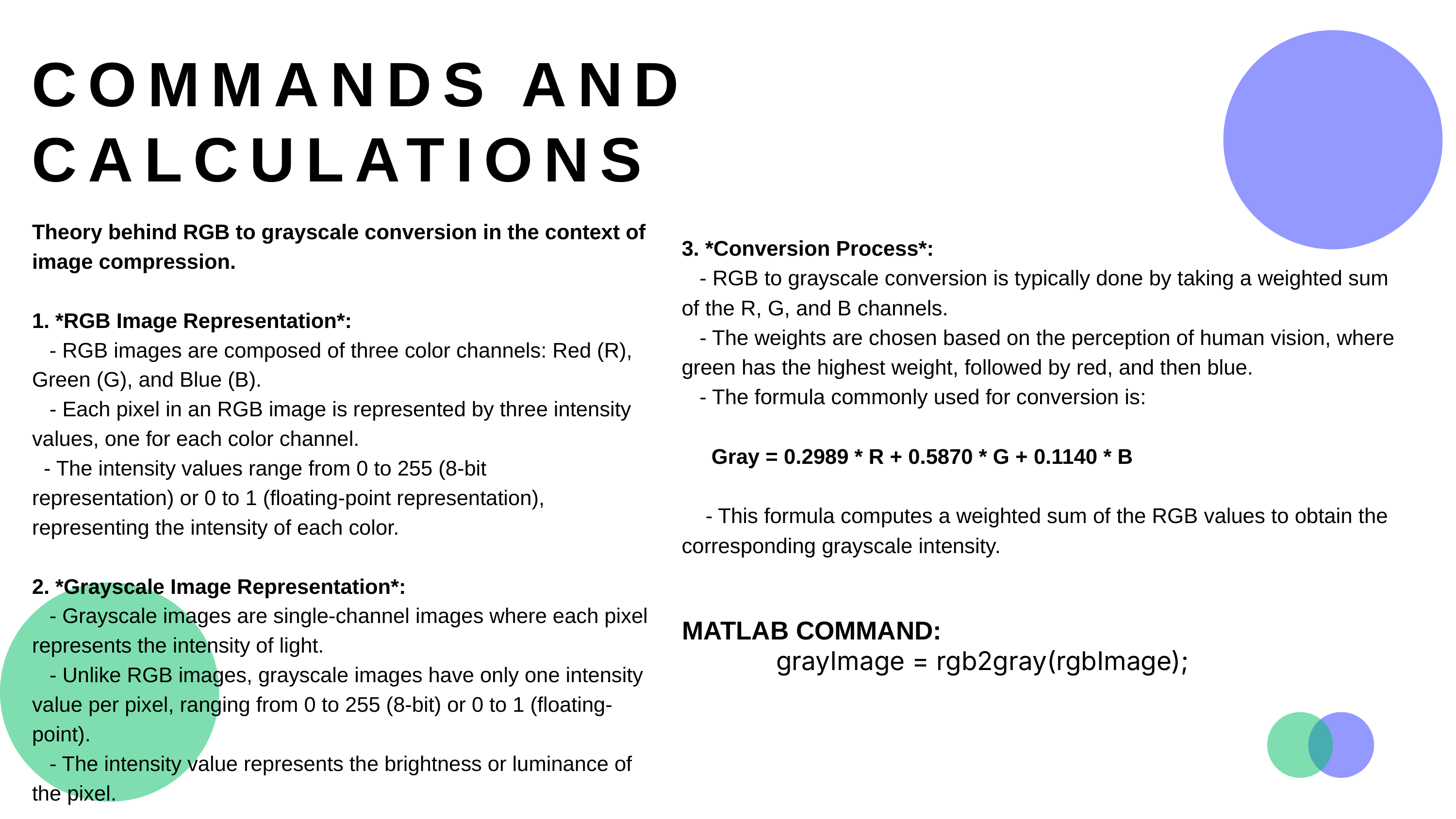

COMMANDS AND CALCULATIONS

3. *Conversion Process*:
   - RGB to grayscale conversion is typically done by taking a weighted sum of the R, G, and B channels.
   - The weights are chosen based on the perception of human vision, where green has the highest weight, followed by red, and then blue.
   - The formula commonly used for conversion is:

     Gray = 0.2989 * R + 0.5870 * G + 0.1140 * B

    - This formula computes a weighted sum of the RGB values to obtain the corresponding grayscale intensity.

Theory behind RGB to grayscale conversion in the context of image compression.

1. *RGB Image Representation*:
   - RGB images are composed of three color channels: Red (R), Green (G), and Blue (B).
   - Each pixel in an RGB image is represented by three intensity values, one for each color channel.
  - The intensity values range from 0 to 255 (8-bit       representation) or 0 to 1 (floating-point representation),   representing the intensity of each color.

2. *Grayscale Image Representation*:
   - Grayscale images are single-channel images where each pixel represents the intensity of light.
   - Unlike RGB images, grayscale images have only one intensity value per pixel, ranging from 0 to 255 (8-bit) or 0 to 1 (floating-point).
   - The intensity value represents the brightness or luminance of the pixel.

MATLAB COMMAND:
grayImage = rgb2gray(rgbImage);